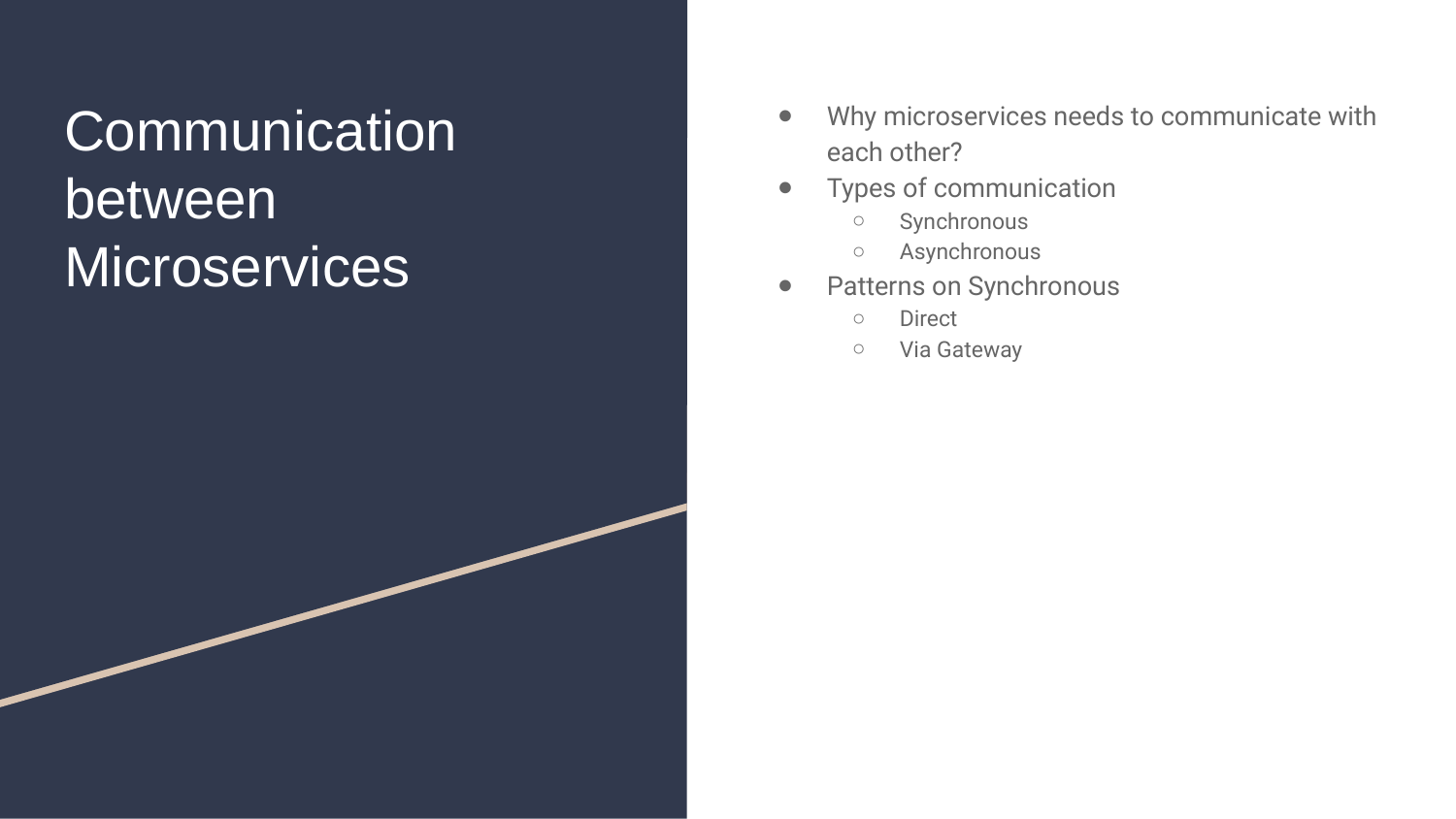

# Communication between Microservices
Why microservices needs to communicate with each other?
Types of communication
Synchronous
Asynchronous
Patterns on Synchronous
Direct
Via Gateway